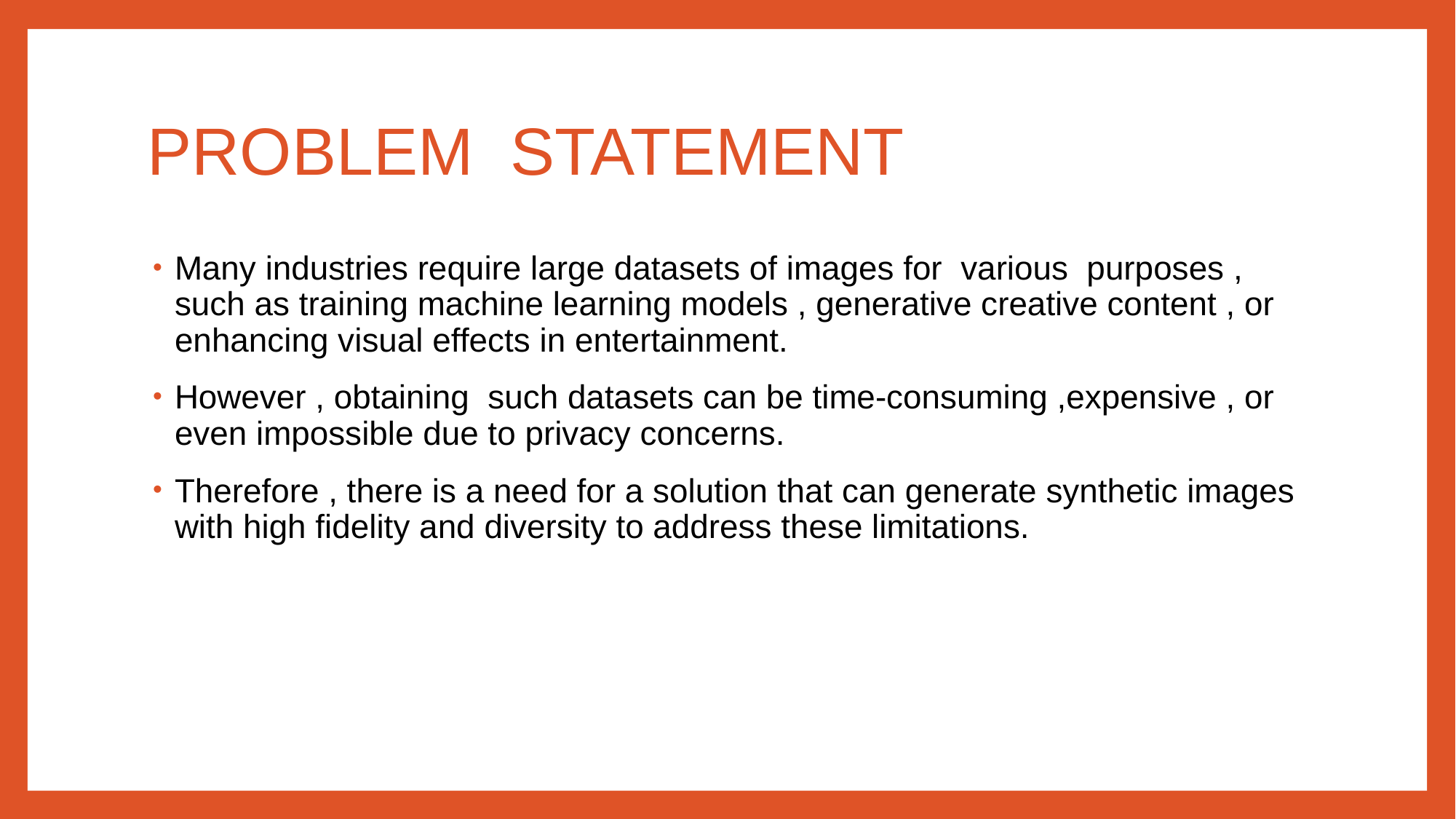

# PROBLEM  STATEMENT
Many industries require large datasets of images for  various  purposes , such as training machine learning models , generative creative content , or enhancing visual effects in entertainment.
However , obtaining  such datasets can be time-consuming ,expensive , or even impossible due to privacy concerns.
Therefore , there is a need for a solution that can generate synthetic images with high fidelity and diversity to address these limitations.